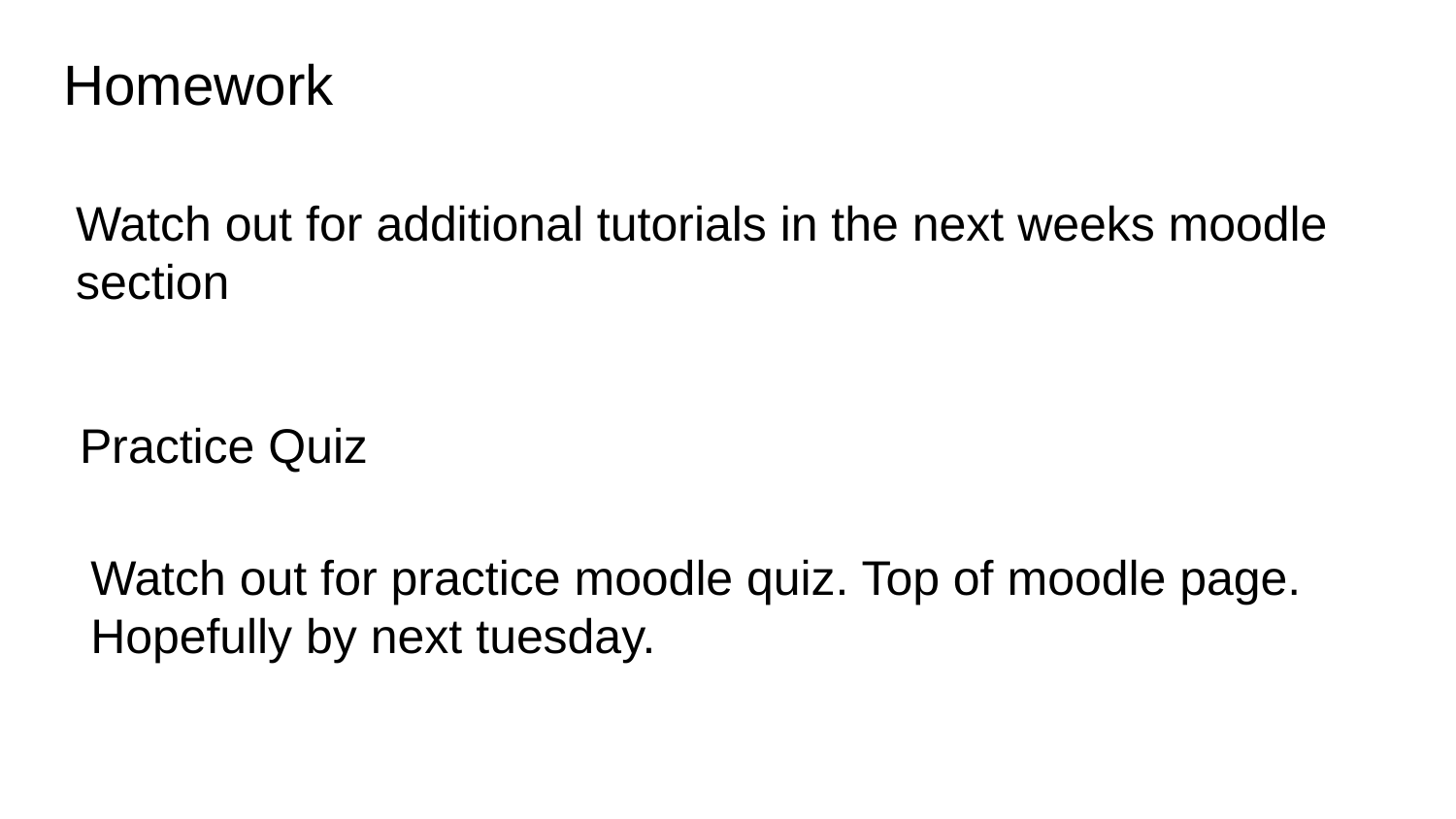

# Homework
Watch out for additional tutorials in the next weeks moodle section

Practice Quiz

Watch out for practice moodle quiz. Top of moodle page. Hopefully by next tuesday.